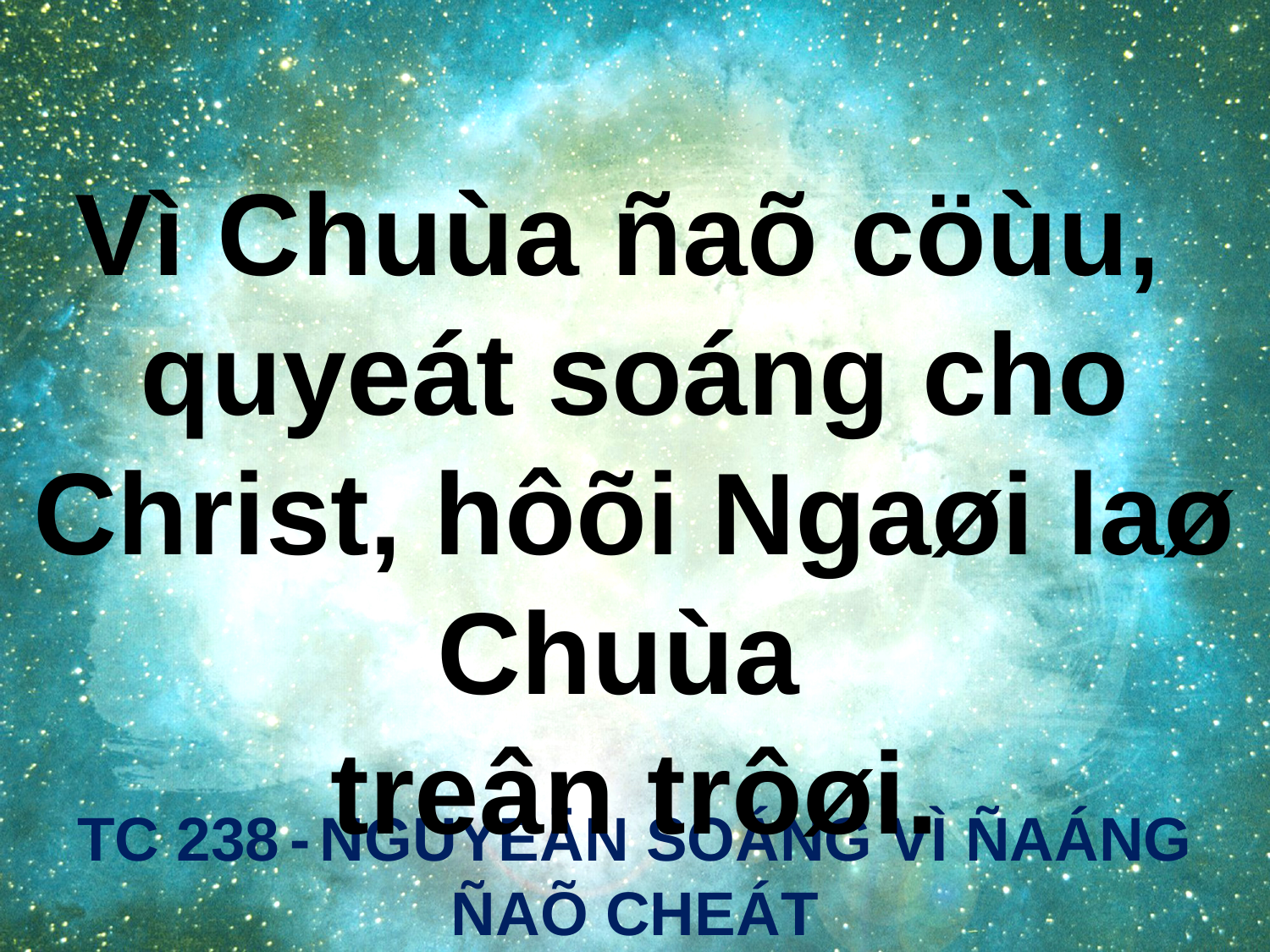

Vì Chuùa ñaõ cöùu,
quyeát soáng cho Christ, hôõi Ngaøi laø Chuùa
treân trôøi.
TC 238 - NGUYEÄN SOÁNG VÌ ÑAÁNG ÑAÕ CHEÁT